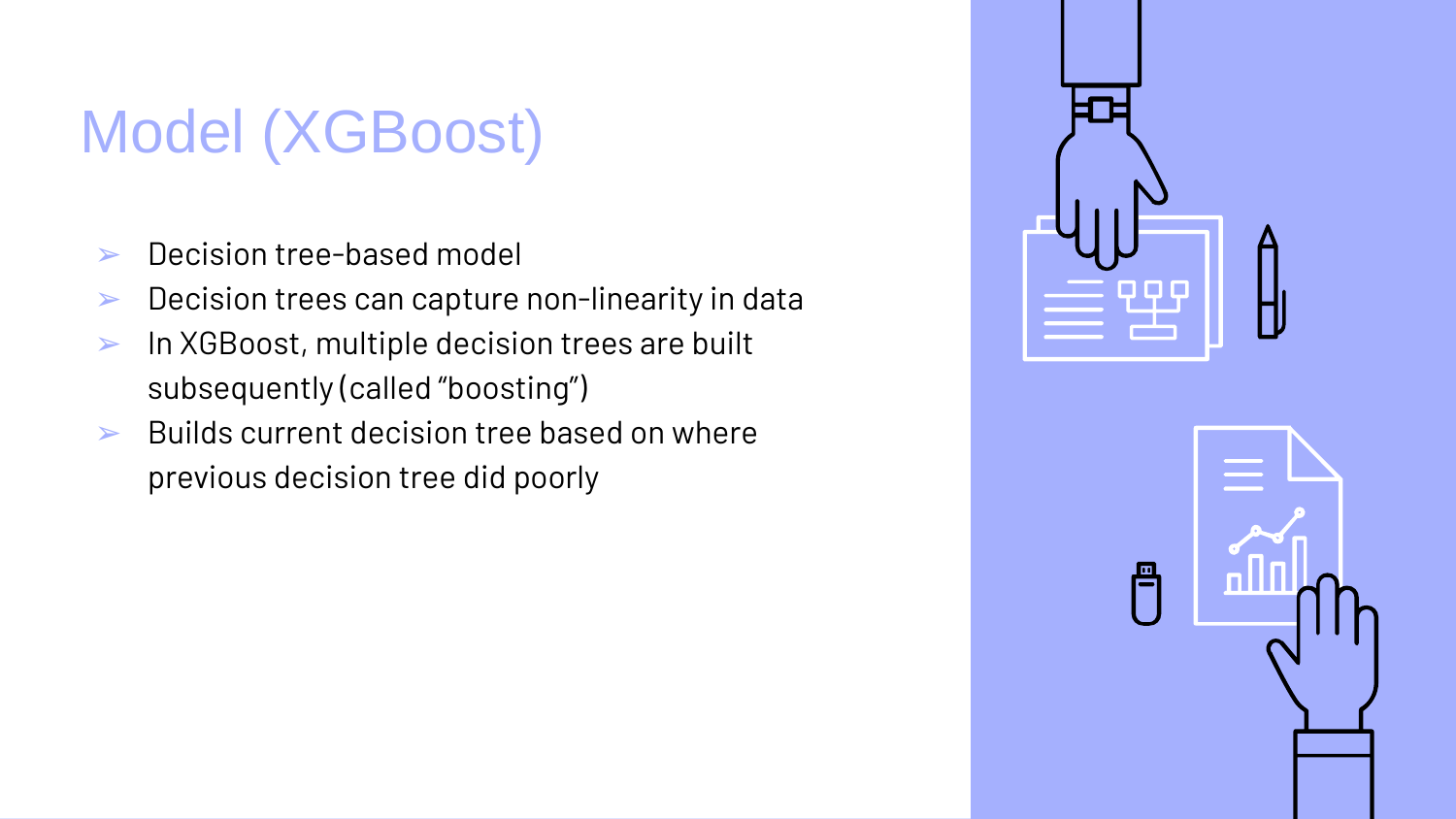

# Model (XGBoost)
Decision tree-based model
Decision trees can capture non-linearity in data
In XGBoost, multiple decision trees are built subsequently (called “boosting”)
Builds current decision tree based on where previous decision tree did poorly

13